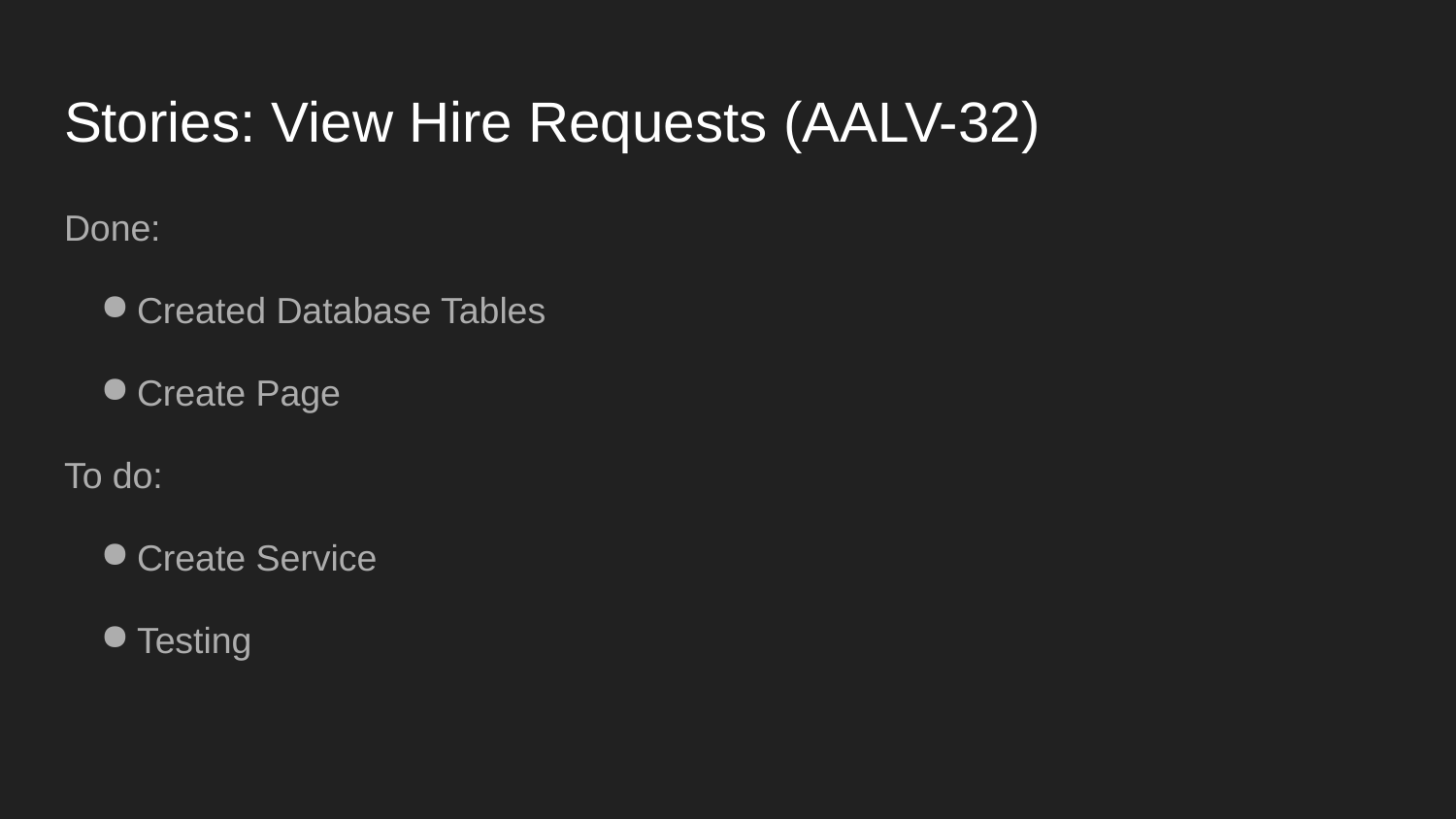

# Stories: View Hire Requests (AALV-32)
Done:
Created Database Tables
Create Page
To do:
Create Service
Testing